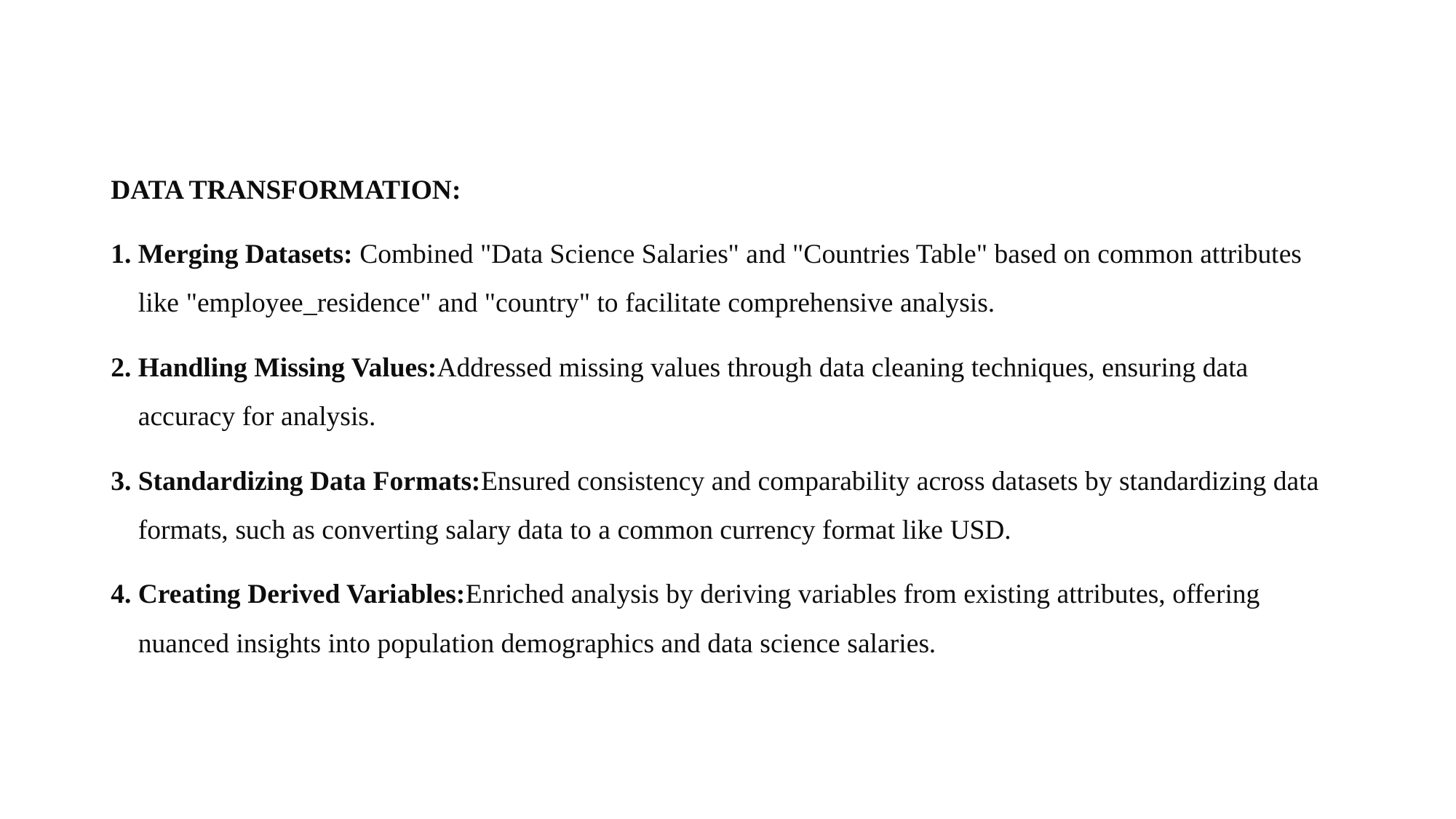

DATA TRANSFORMATION:
Merging Datasets: Combined "Data Science Salaries" and "Countries Table" based on common attributes like "employee_residence" and "country" to facilitate comprehensive analysis.
Handling Missing Values:Addressed missing values through data cleaning techniques, ensuring data accuracy for analysis.
Standardizing Data Formats:Ensured consistency and comparability across datasets by standardizing data formats, such as converting salary data to a common currency format like USD.
Creating Derived Variables:Enriched analysis by deriving variables from existing attributes, offering nuanced insights into population demographics and data science salaries.